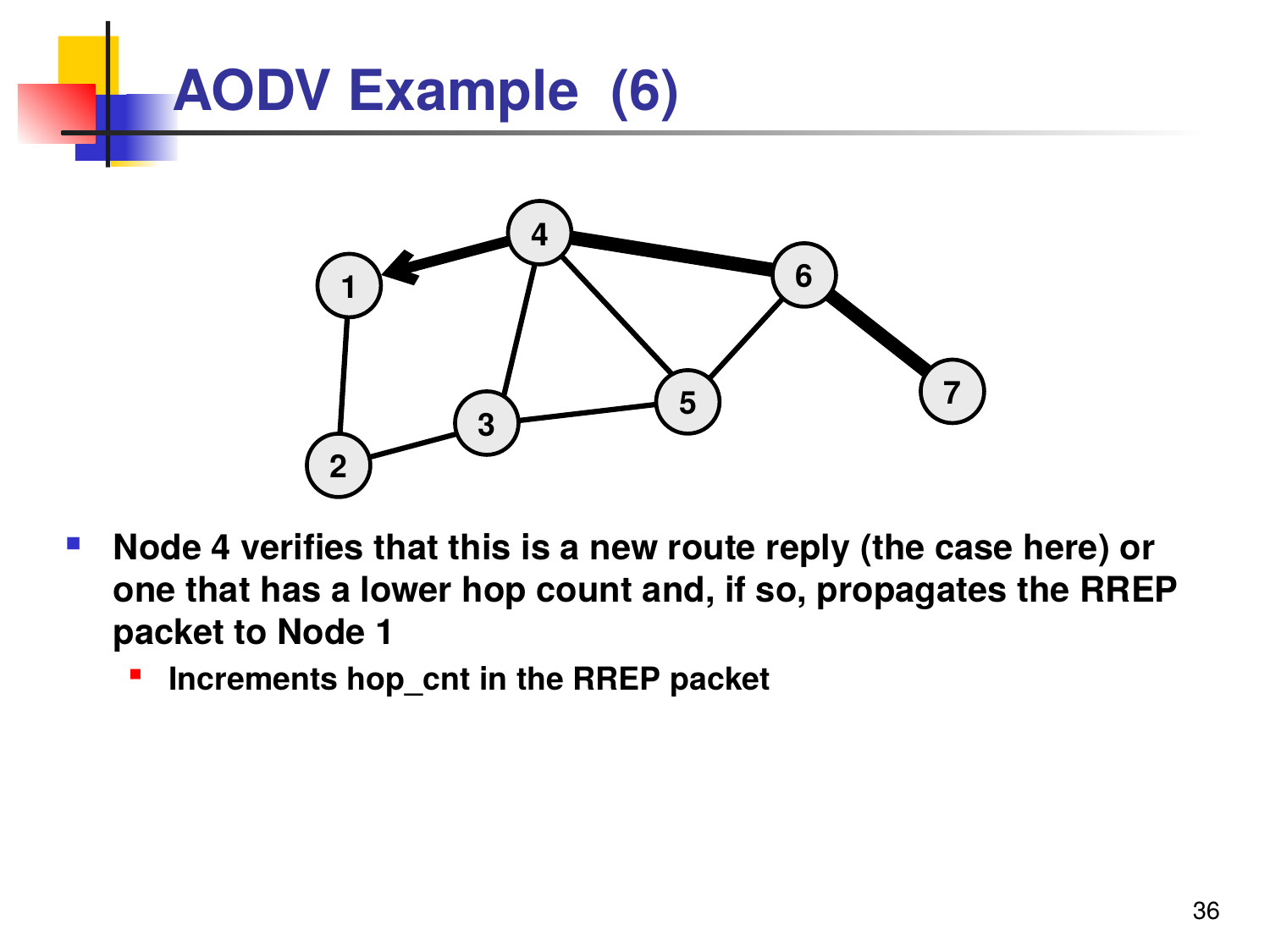

# AODV Example  (6)
4

6
1

7
5
3

2
Node 4 verifies that this is a new route reply (the case here) or one that has a lower hop count and, if so, propagates the RREP packet to Node 1
Increments hop_cnt in the RREP packet
36